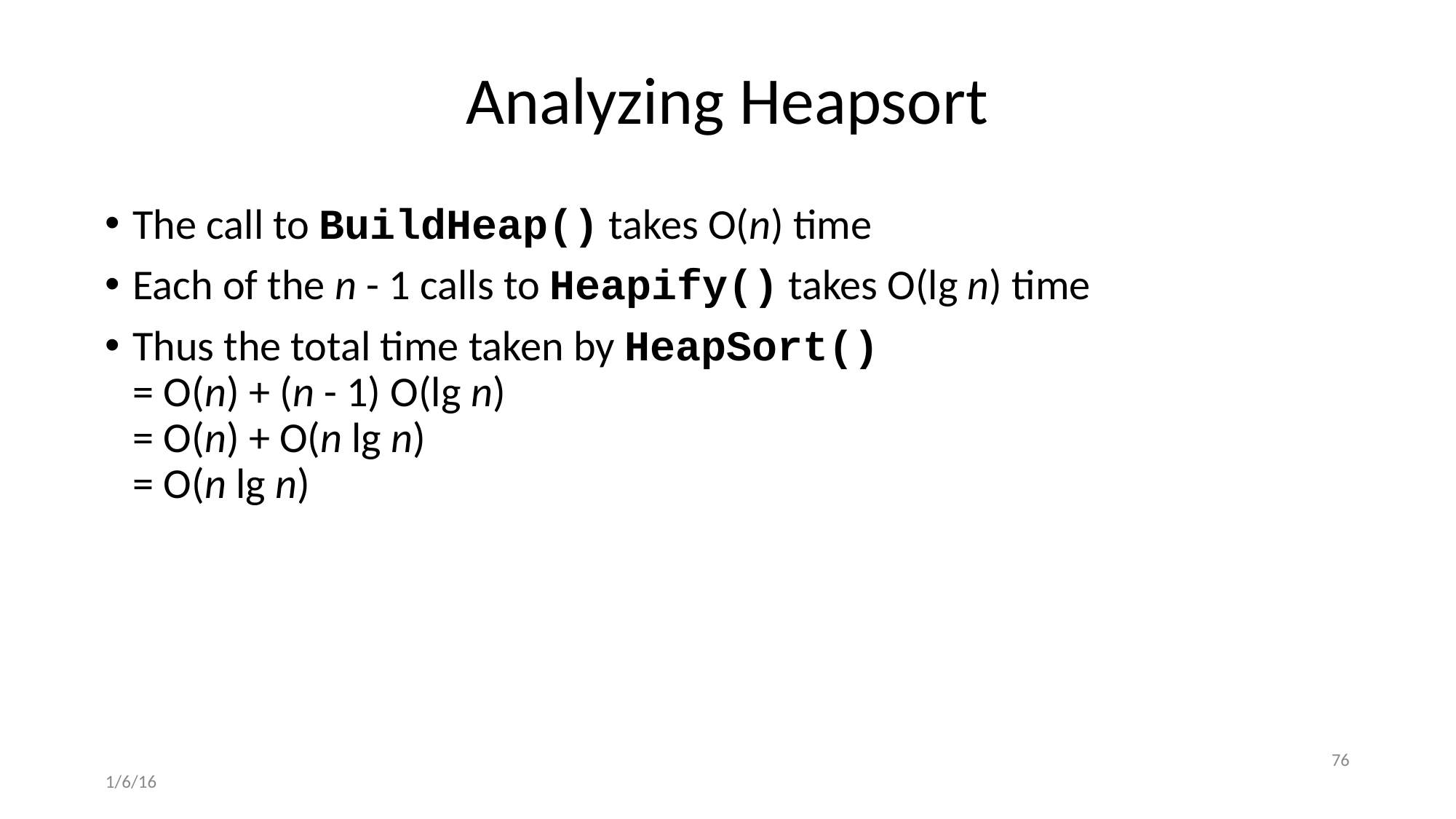

# Analyzing Heapsort
The call to BuildHeap() takes O(n) time
Each of the n - 1 calls to Heapify() takes O(lg n) time
Thus the total time taken by HeapSort()
= O(n) + (n - 1) O(lg n)
= O(n) + O(n lg n)
= O(n lg n)
76
1/6/16